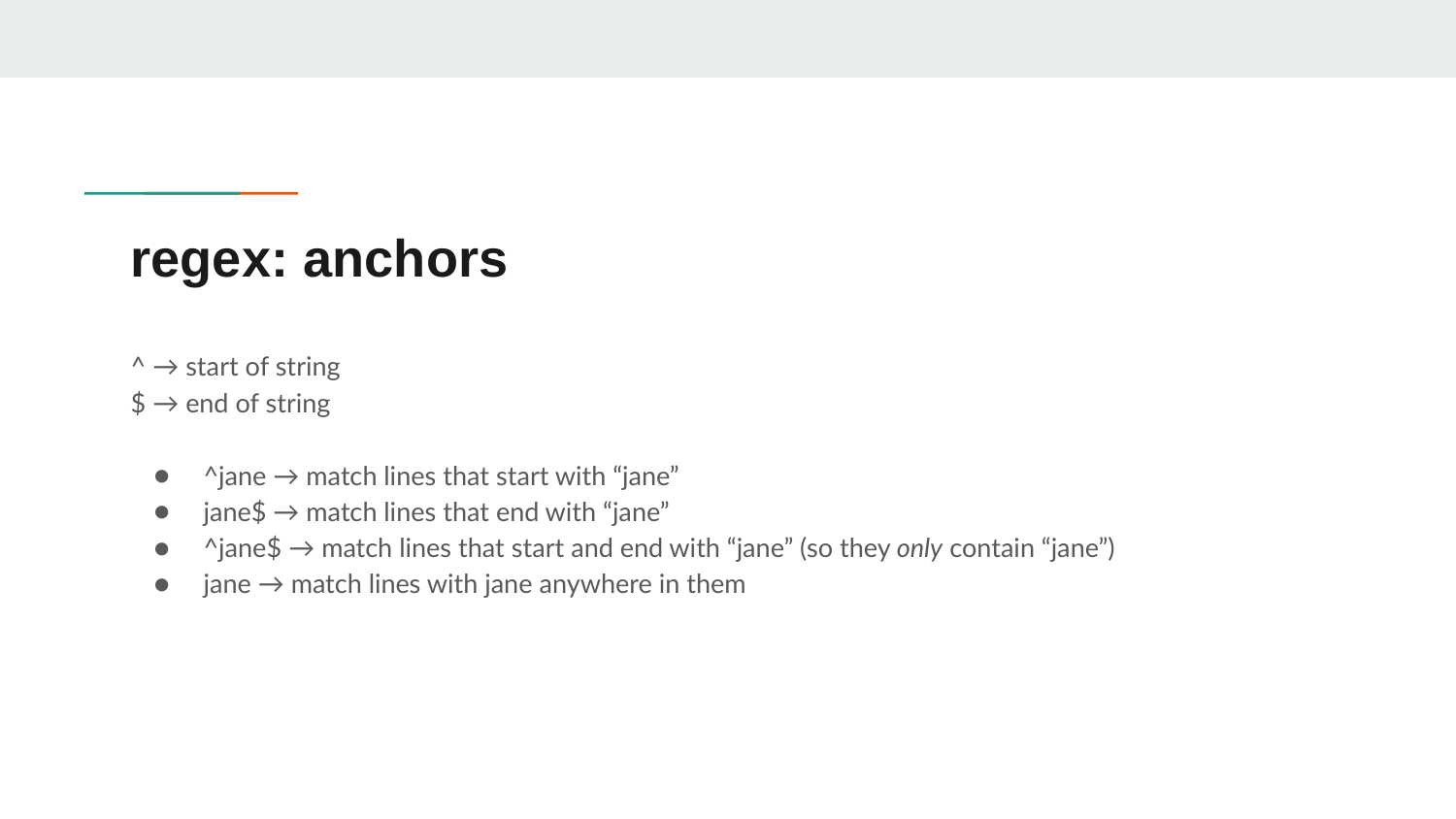

# regex: anchors
^ → start of string
$ → end of string

^jane → match lines that start with “jane”
jane$ → match lines that end with “jane”
^jane$ → match lines that start and end with “jane” (so they only contain “jane”)
jane → match lines with jane anywhere in them